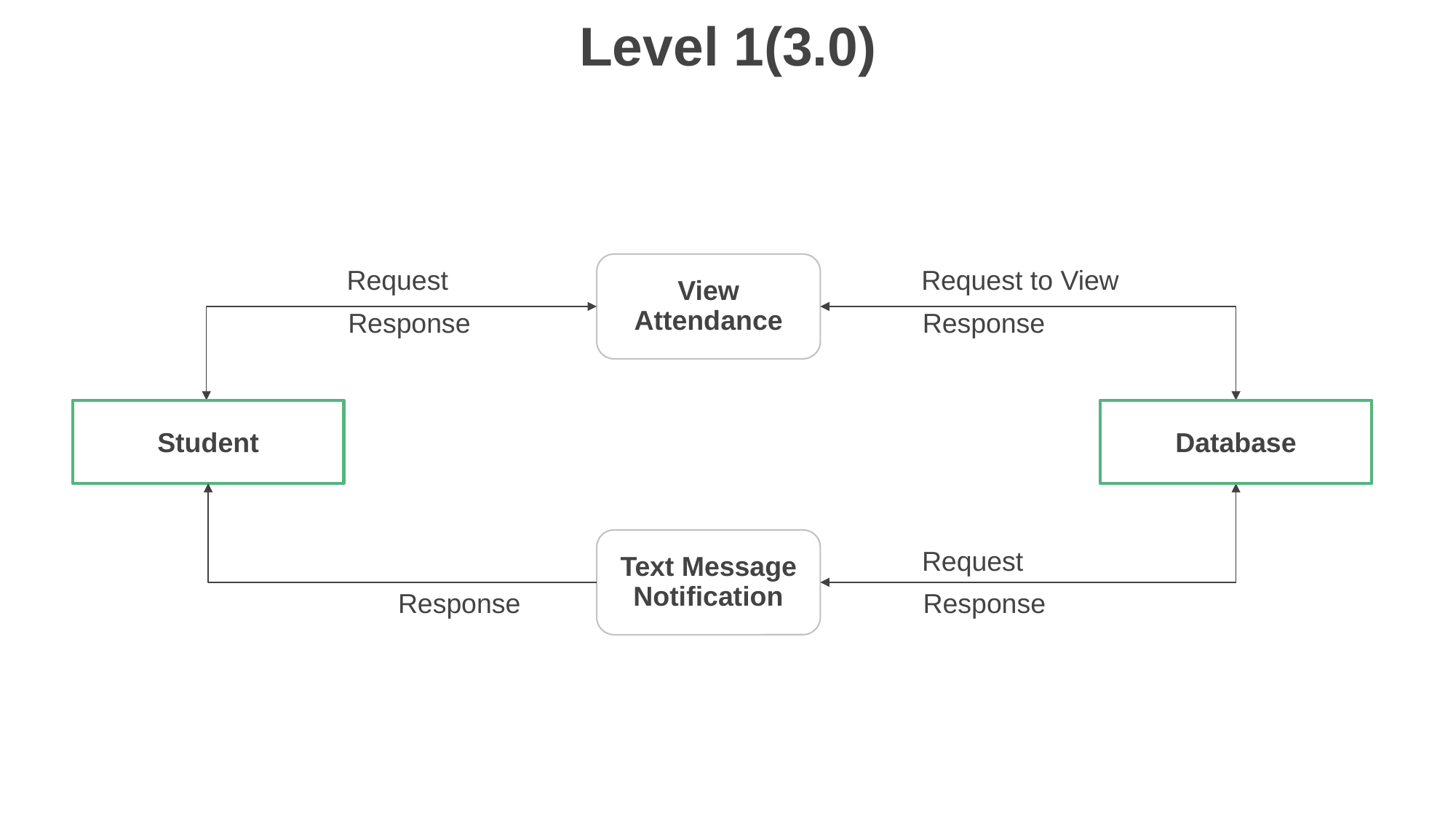

# Level 1(3.0)
View Attendance
Request
Request to View
Response
Response
Student
Database
Text Message Notification
Request
Response
Response